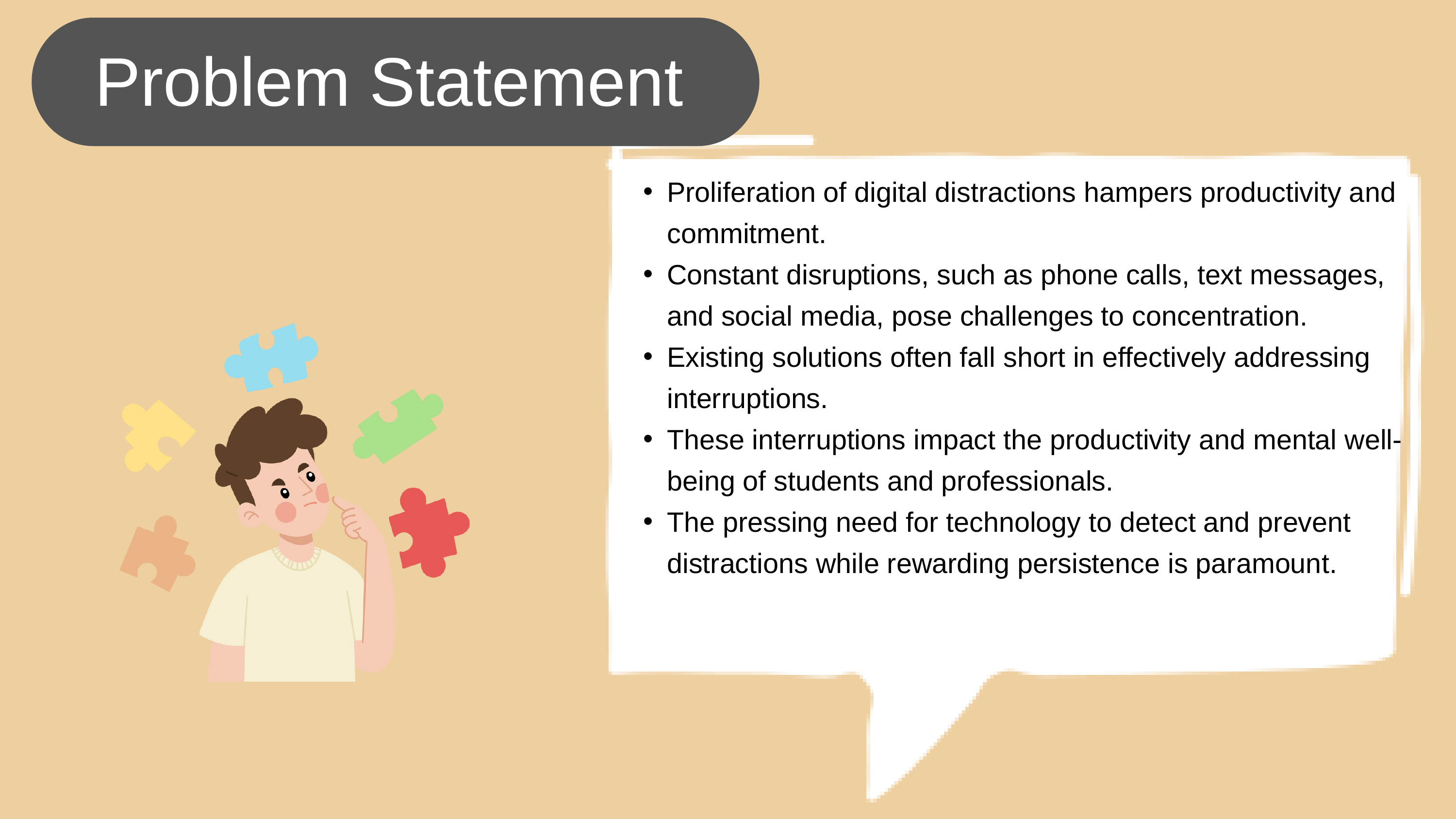

Problem Statement

Proliferation of digital distractions hampers productivity and commitment.
Constant disruptions, such as phone calls, text messages, and social media, pose challenges to concentration.
Existing solutions often fall short in effectively addressing interruptions.
These interruptions impact the productivity and mental well-being of students and professionals.
The pressing need for technology to detect and prevent distractions while rewarding persistence is paramount.